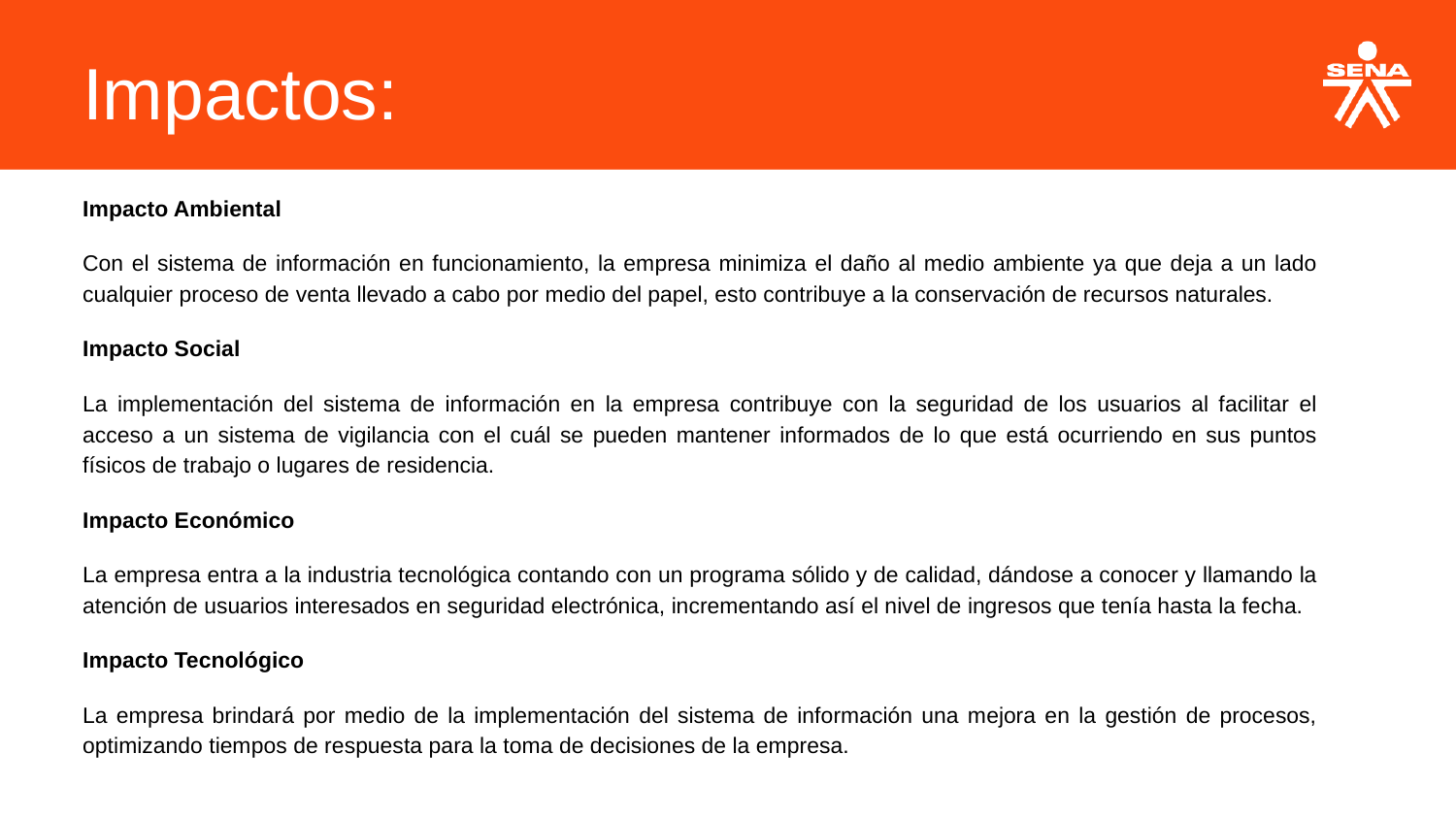

Impactos:
Impacto Ambiental
Con el sistema de información en funcionamiento, la empresa minimiza el daño al medio ambiente ya que deja a un lado cualquier proceso de venta llevado a cabo por medio del papel, esto contribuye a la conservación de recursos naturales.
Impacto Social
La implementación del sistema de información en la empresa contribuye con la seguridad de los usuarios al facilitar el acceso a un sistema de vigilancia con el cuál se pueden mantener informados de lo que está ocurriendo en sus puntos físicos de trabajo o lugares de residencia.
Impacto Económico
La empresa entra a la industria tecnológica contando con un programa sólido y de calidad, dándose a conocer y llamando la atención de usuarios interesados en seguridad electrónica, incrementando así el nivel de ingresos que tenía hasta la fecha.
Impacto Tecnológico
La empresa brindará por medio de la implementación del sistema de información una mejora en la gestión de procesos, optimizando tiempos de respuesta para la toma de decisiones de la empresa.